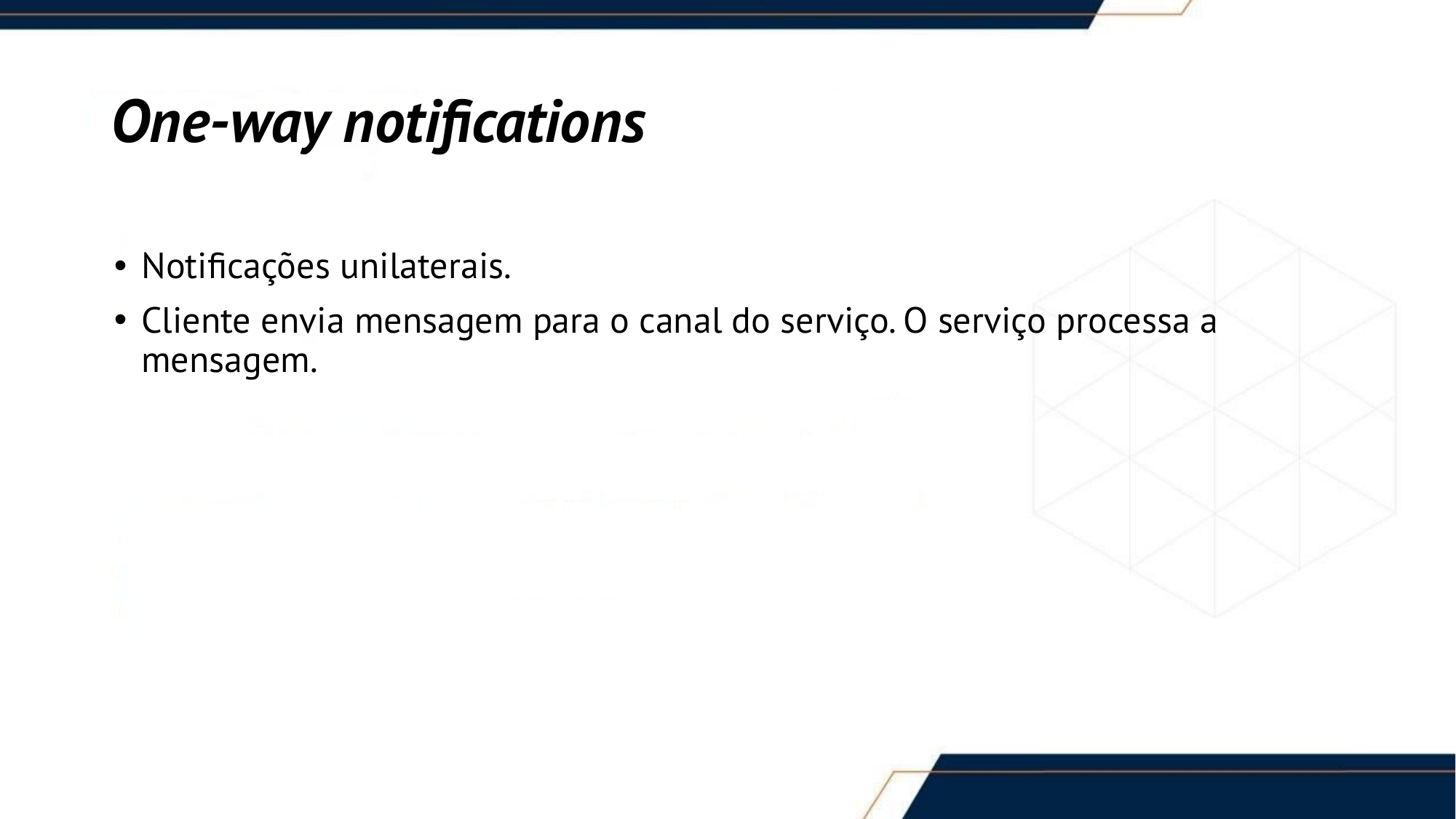

# One-way notifications
Notificações unilaterais.
Cliente envia mensagem para o canal do serviço. O serviço processa a mensagem.